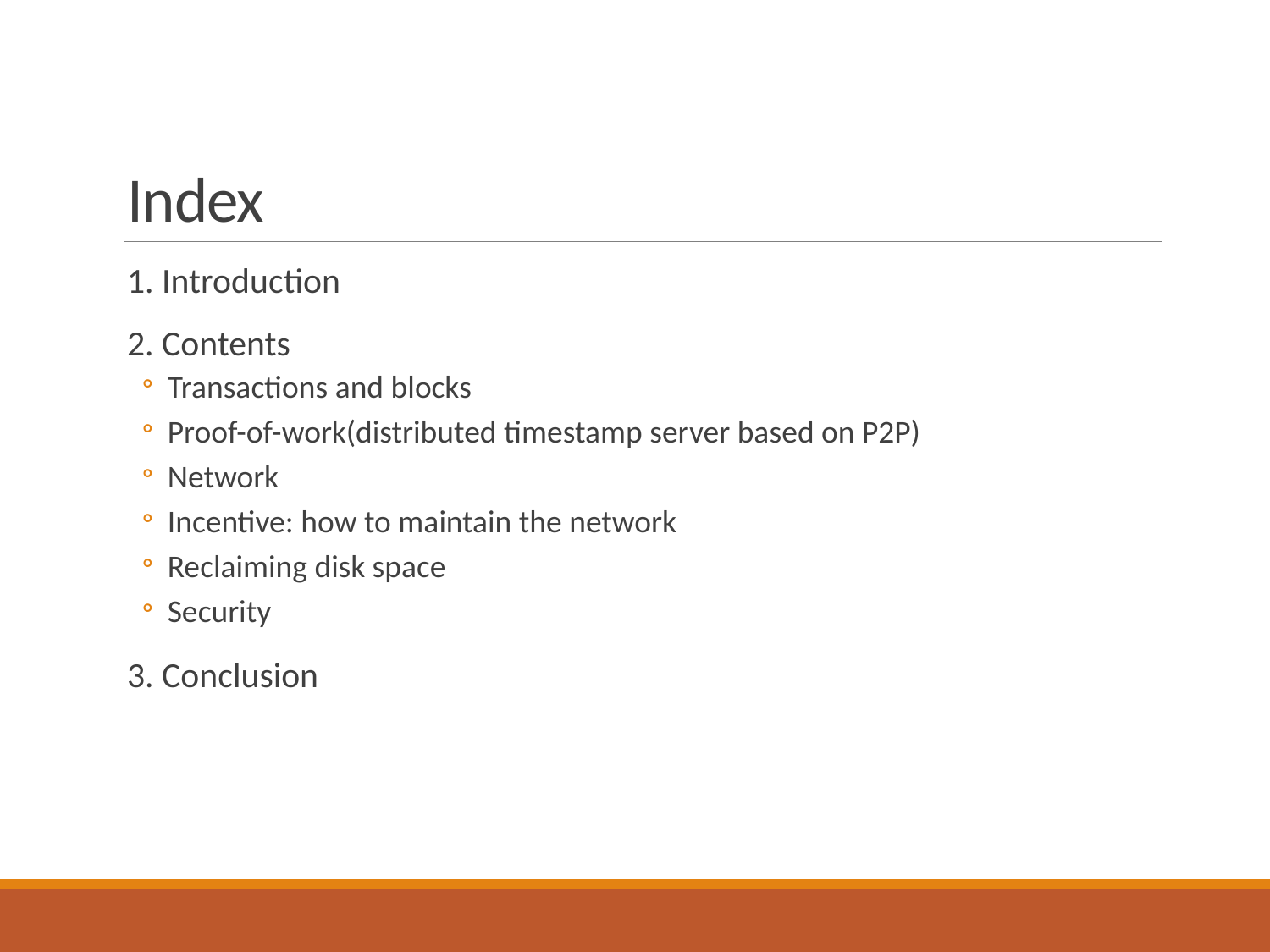

# Index
1. Introduction
2. Contents
Transactions and blocks
Proof-of-work(distributed timestamp server based on P2P)
Network
Incentive: how to maintain the network
Reclaiming disk space
Security
3. Conclusion